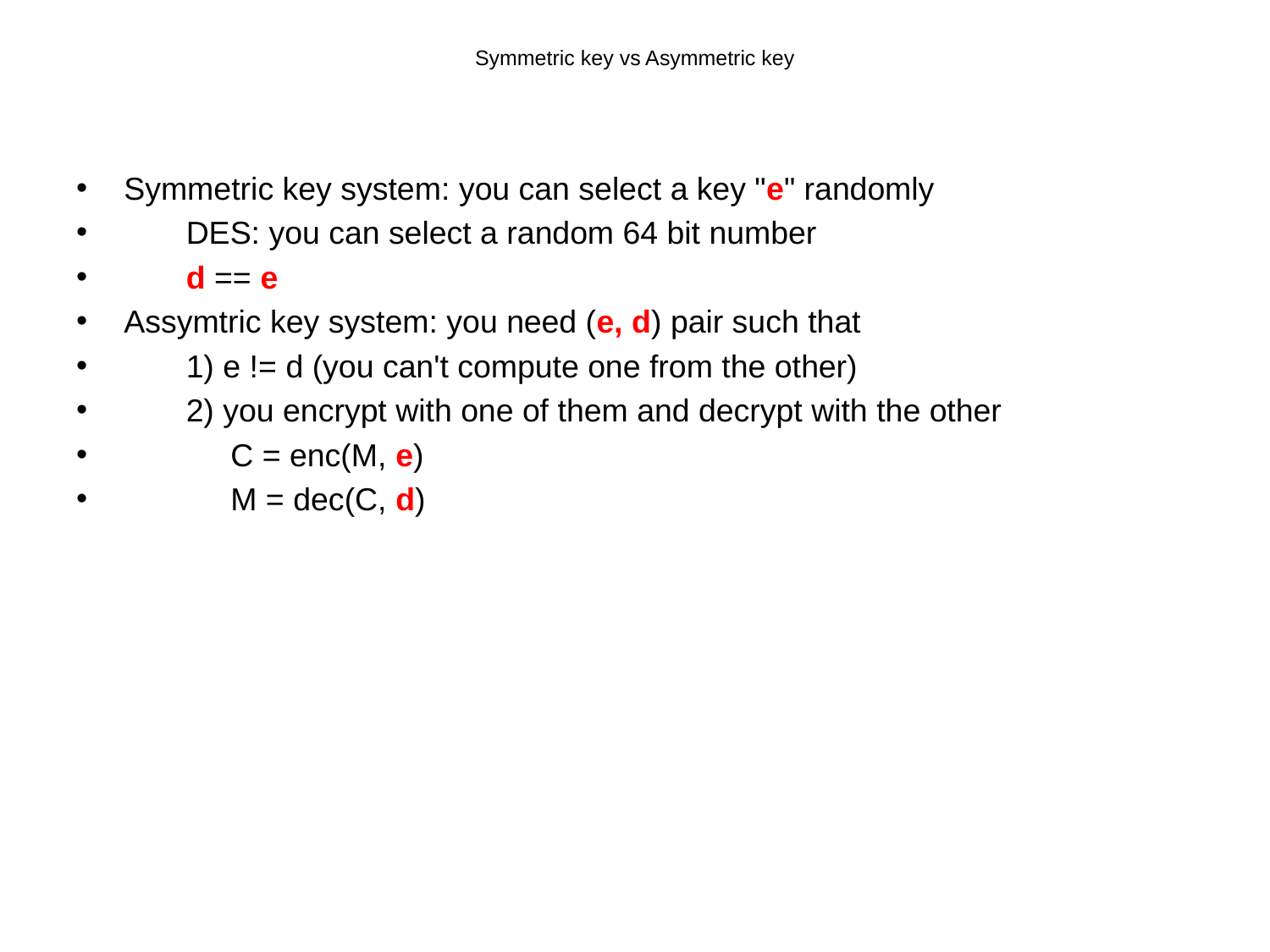

# Symmetric key vs Asymmetric key
Symmetric key system: you can select a key "e" randomly
       DES: you can select a random 64 bit number
       d == e
Assymtric key system: you need (e, d) pair such that
       1) e != d (you can't compute one from the other)
       2) you encrypt with one of them and decrypt with the other
            C = enc(M, e)
            M = dec(C, d)